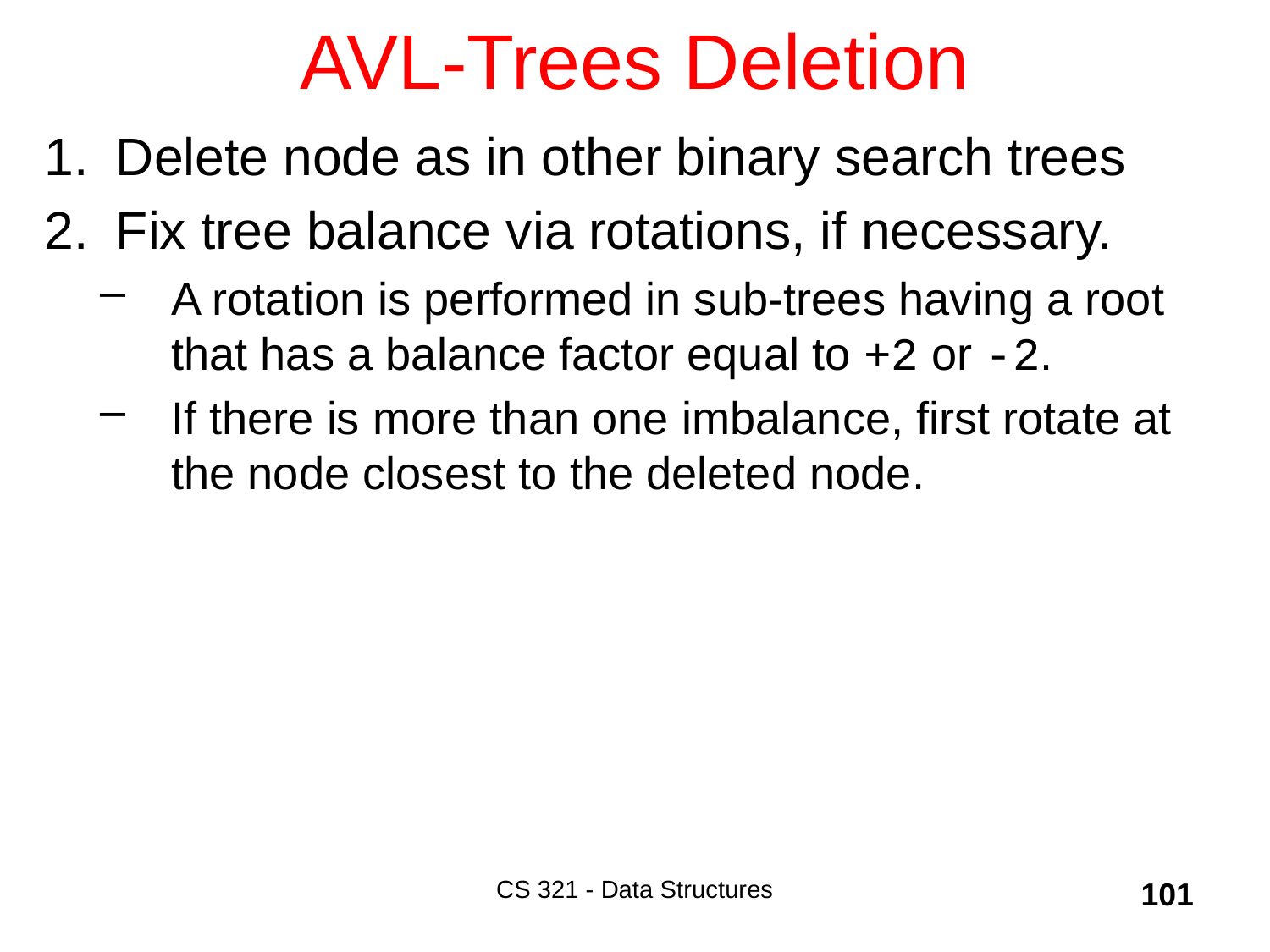

# AVL-Trees Deletion
Delete node as in other binary search trees
Fix tree balance via rotations, if necessary.
A rotation is performed in sub-trees having a root that has a balance factor equal to +2 or -2.
If there is more than one imbalance, first rotate at the node closest to the deleted node.

CS 321 - Data Structures
101